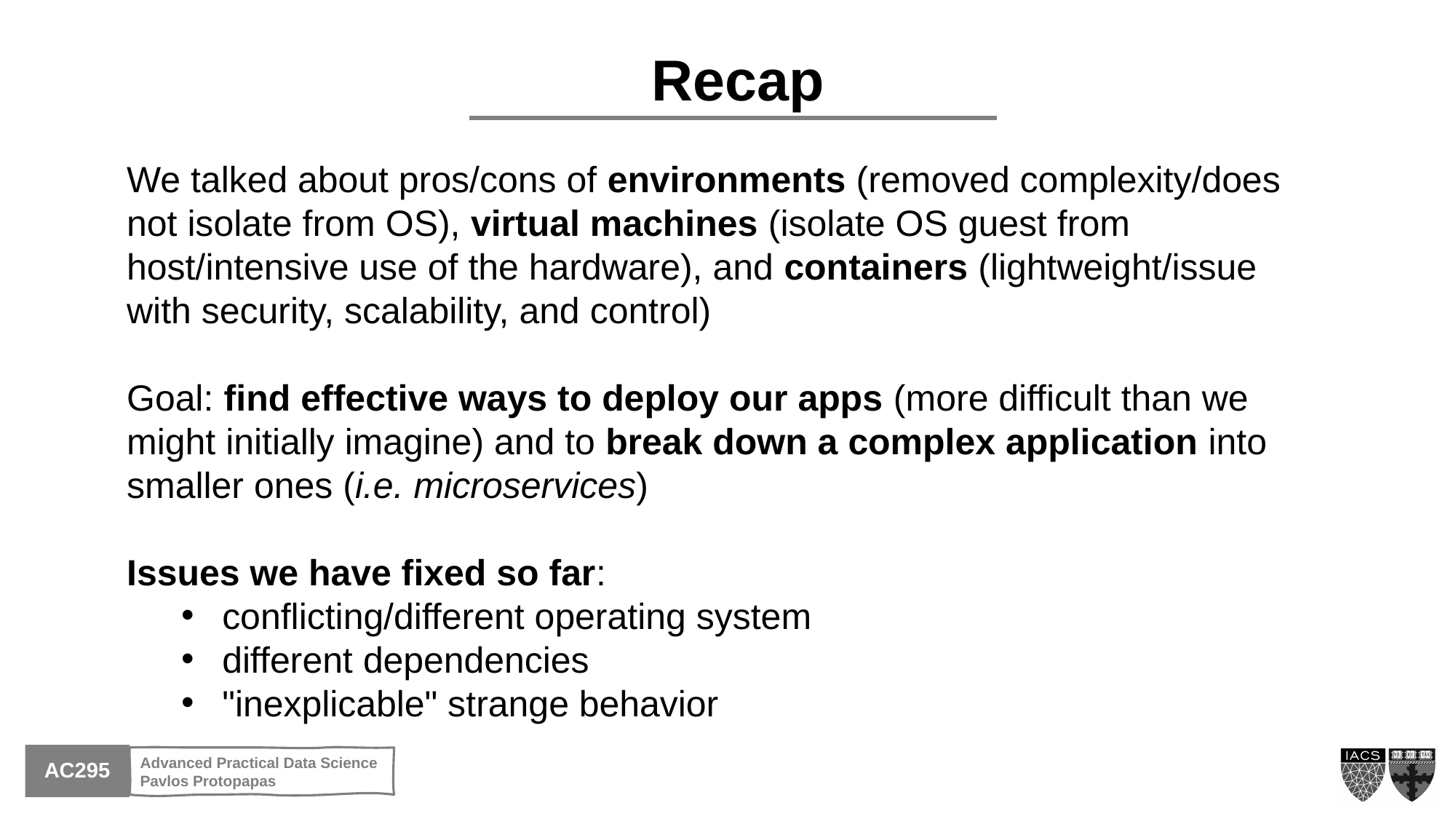

Recap
We talked about pros/cons of environments (removed complexity/does not isolate from OS), virtual machines (isolate OS guest from host/intensive use of the hardware), and containers (lightweight/issue with security, scalability, and control)

Goal: find effective ways to deploy our apps (more difficult than we might initially imagine) and to break down a complex application into smaller ones (i.e. microservices)

Issues we have fixed so far:
conflicting/different operating system
different dependencies
"inexplicable" strange behavior